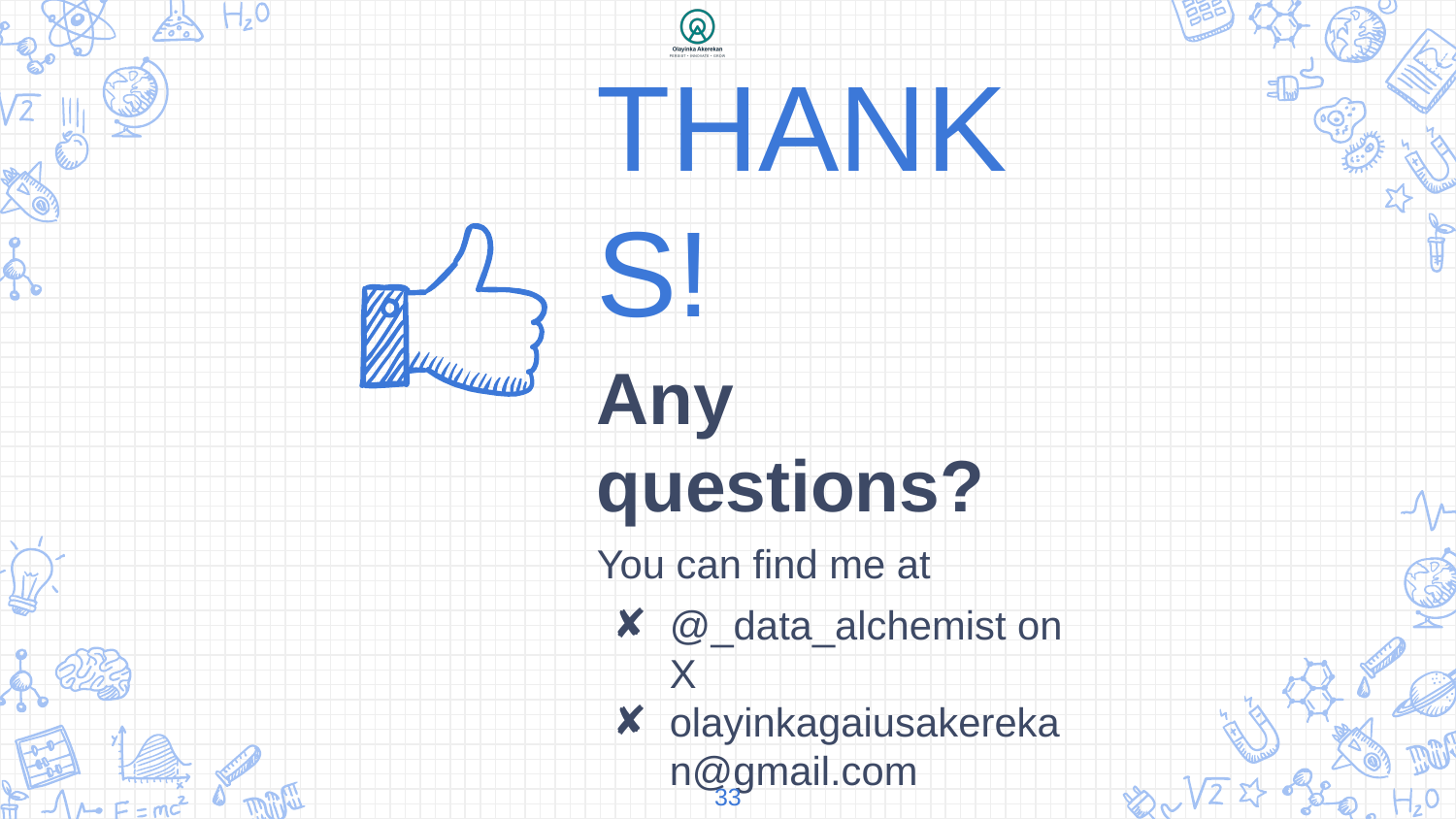

THANKS!

Any questions?
You can find me at
@_data_alchemist on X
olayinkagaiusakerekan@gmail.com
33